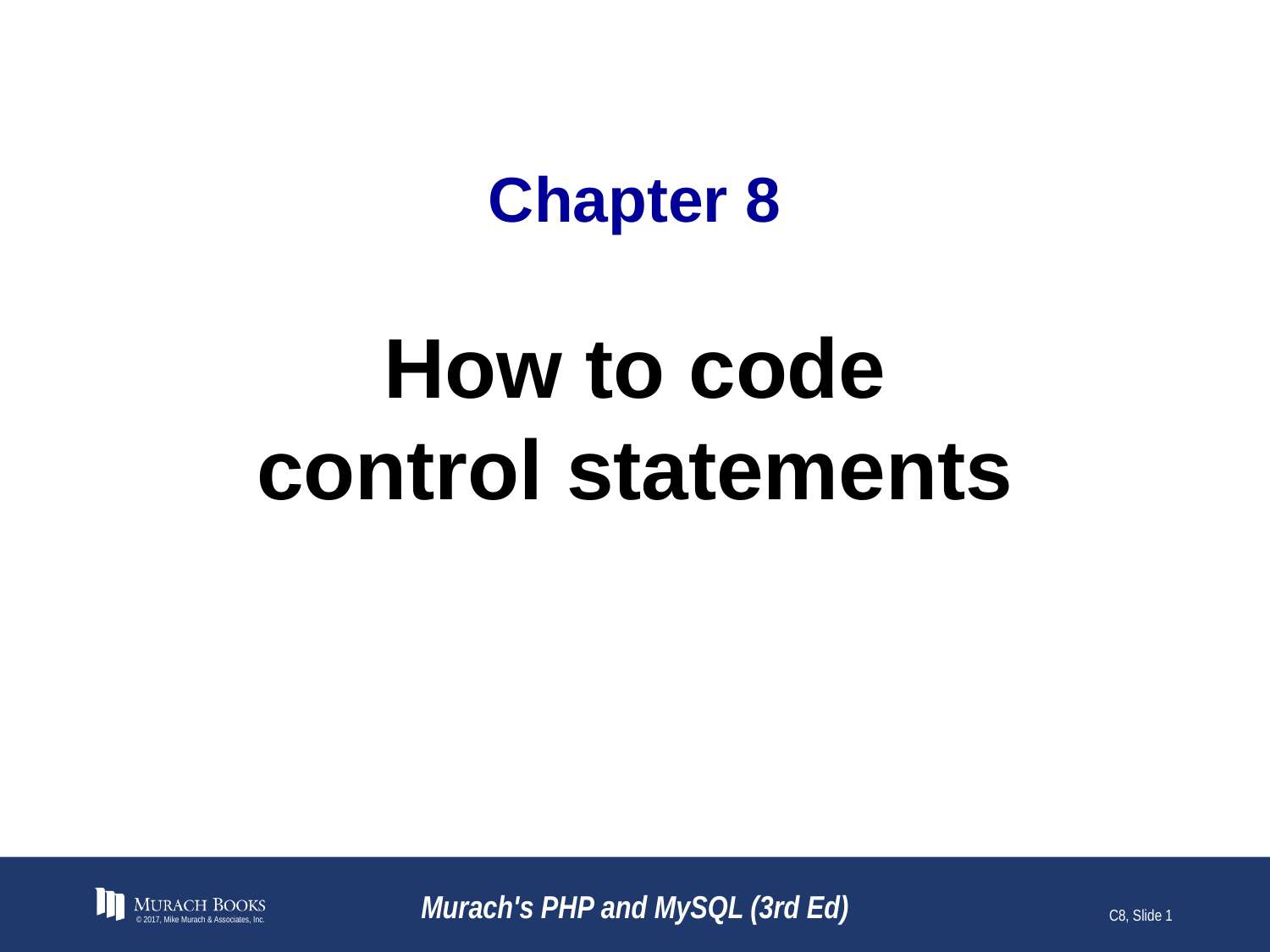

# Chapter 8
How to code control statements
© 2017, Mike Murach & Associates, Inc.
Murach's PHP and MySQL (3rd Ed)

C8, Slide 1